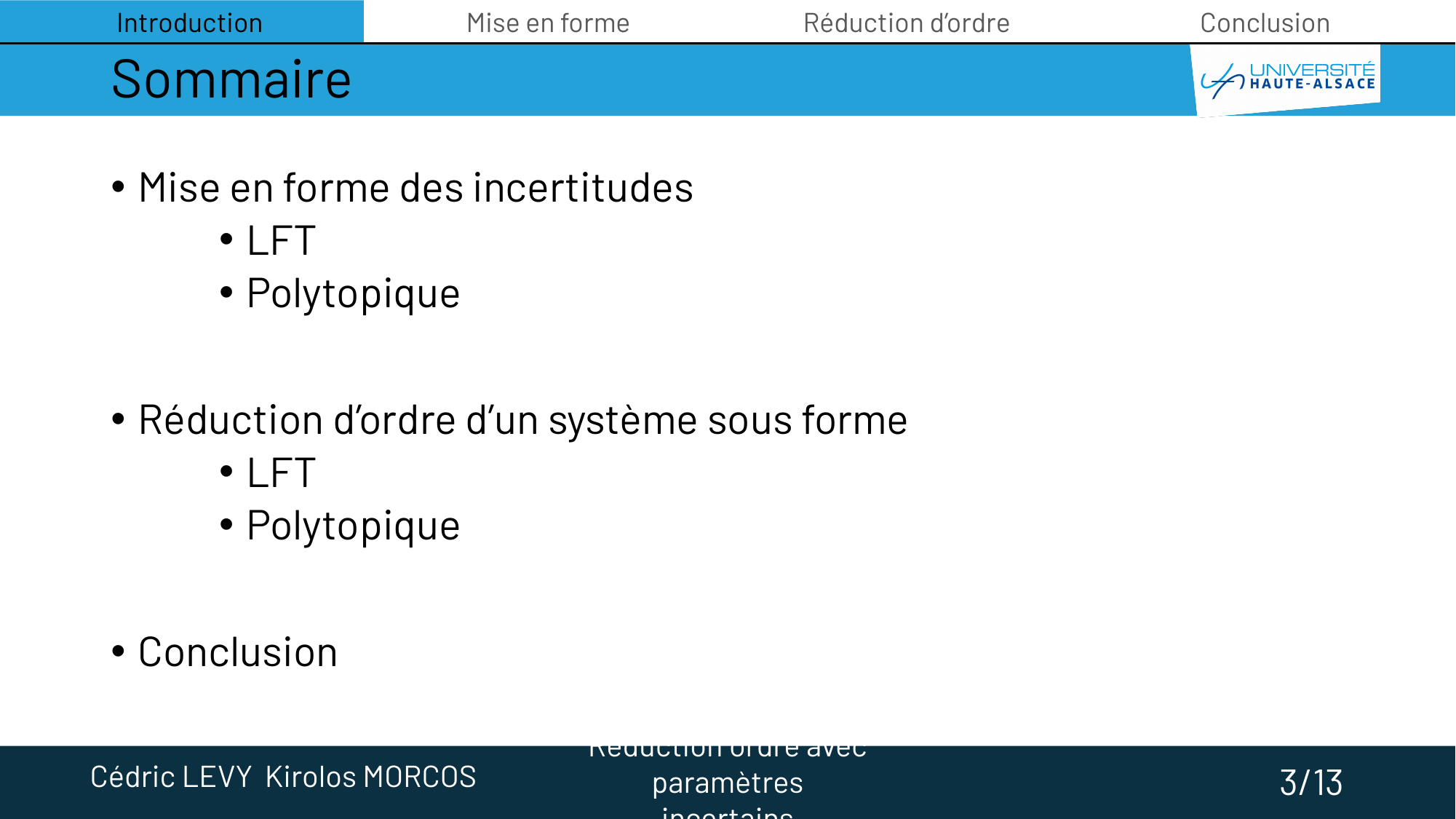

Introduction
Mise en forme
Réduction d’ordre
Conclusion

# Sommaire
Mise en forme des incertitudes
LFT
Polytopique

Réduction d’ordre d’un système sous forme
LFT
Polytopique

Conclusion
3/13